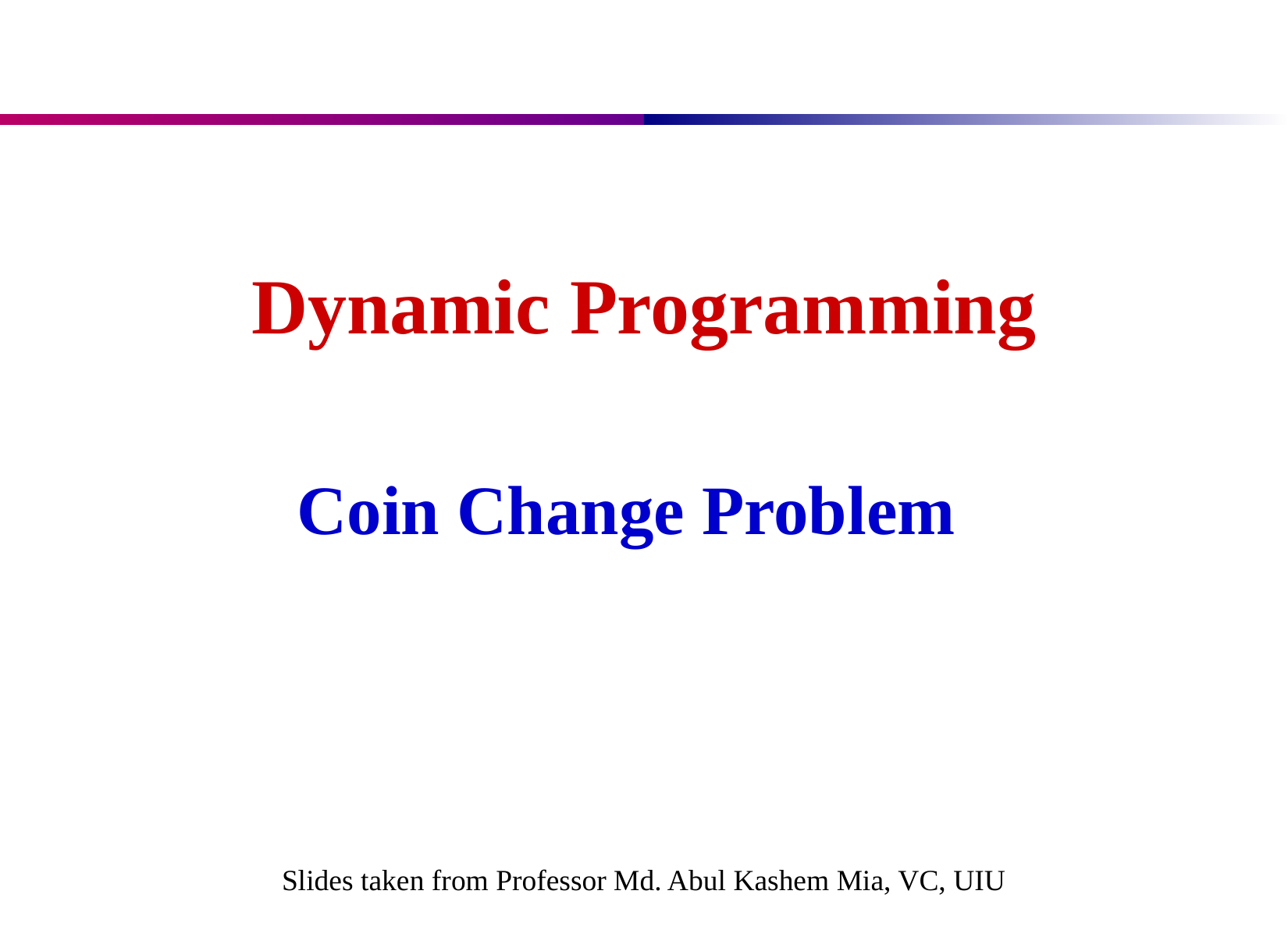

# Dynamic Programming
Coin Change Problem

Slides taken from Professor Md. Abul Kashem Mia, VC, UIU